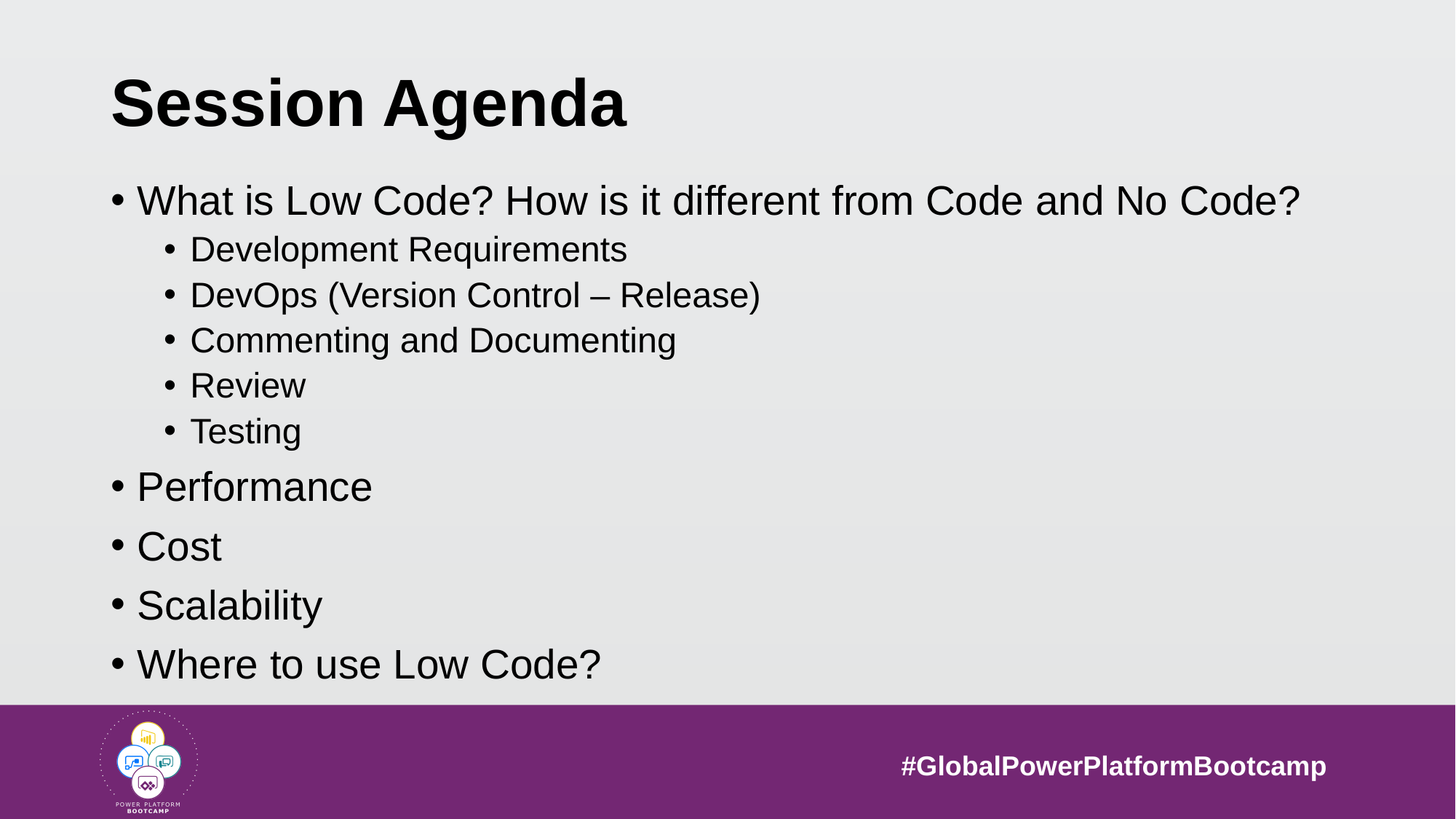

# Session Agenda
What is Low Code? How is it different from Code and No Code?
Development Requirements
DevOps (Version Control – Release)
Commenting and Documenting
Review
Testing
Performance
Cost
Scalability
Where to use Low Code?